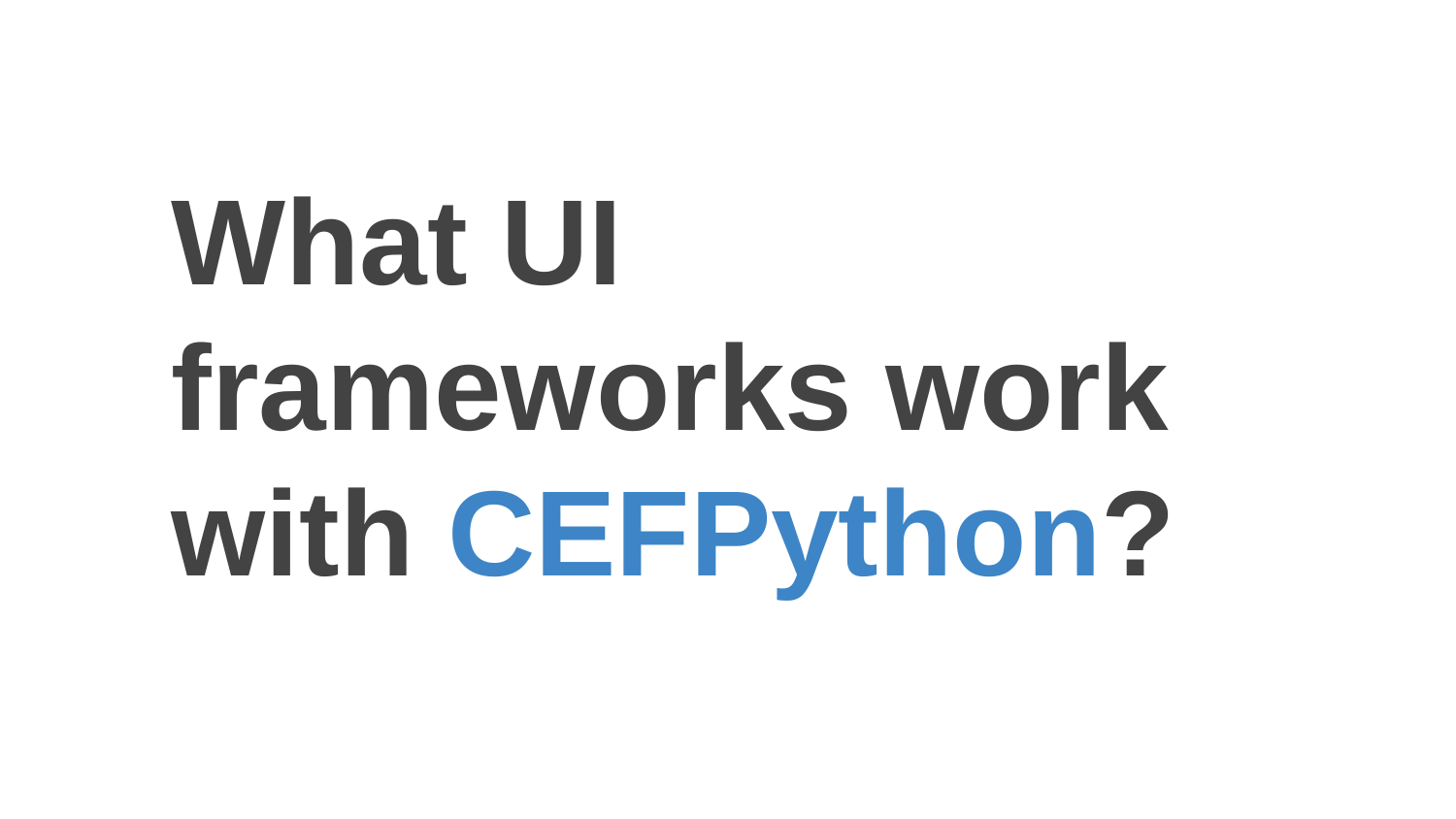

What UI frameworks work with CEFPython?
# What is CEF?